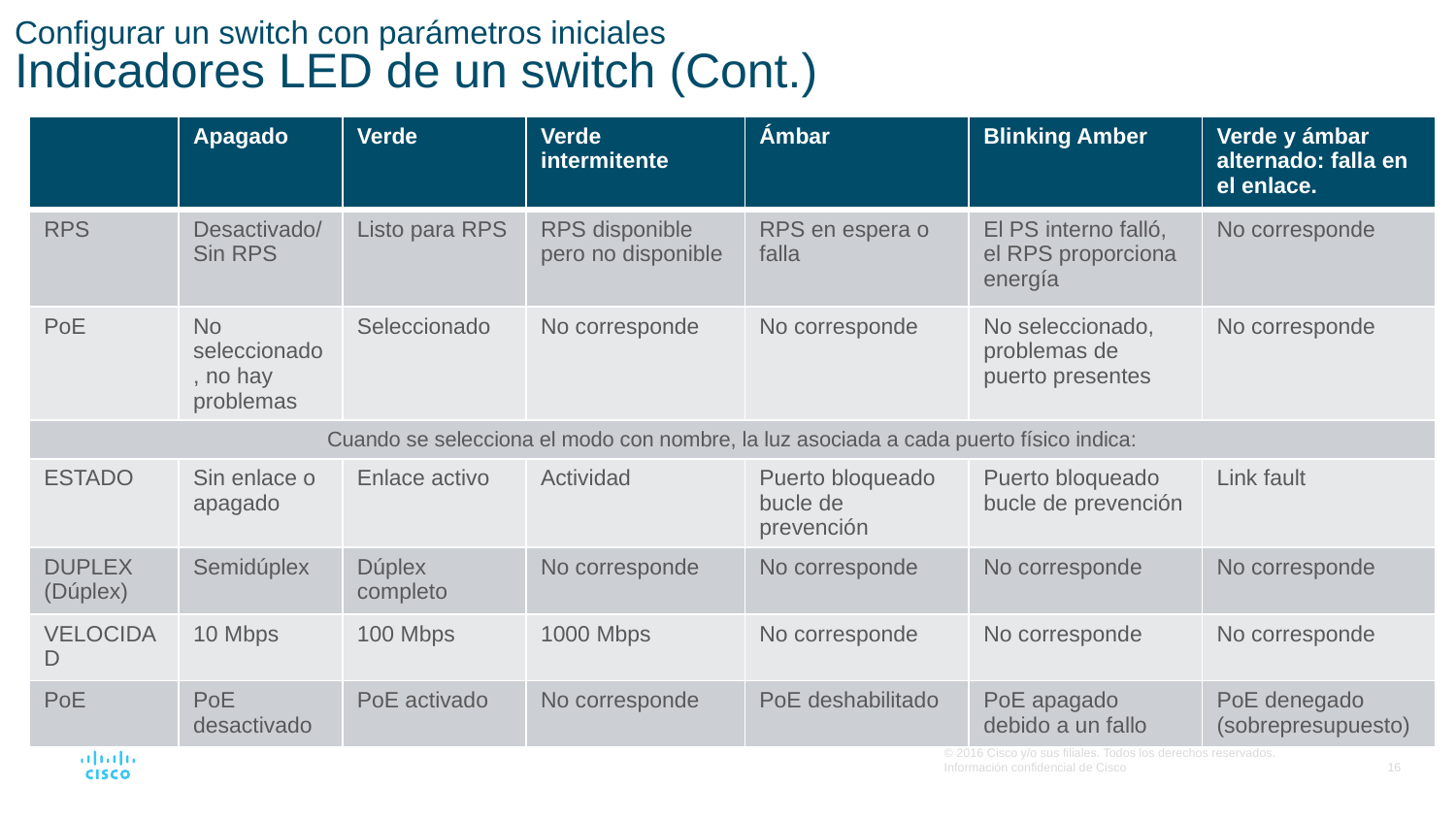

# Configurar un switch con parámetros iniciales Indicadores LED de un switch (Cont.)
|  | Apagado | Verde | Verde intermitente | Ámbar | Blinking Amber | Verde y ámbar alternado: falla en el enlace. |
| --- | --- | --- | --- | --- | --- | --- |
| RPS | Desactivado/Sin RPS | Listo para RPS | RPS disponible pero no disponible | RPS en espera o falla | El PS interno falló, el RPS proporciona energía | No corresponde |
| PoE | No seleccionado, no hay problemas | Seleccionado | No corresponde | No corresponde | No seleccionado, problemas de puerto presentes | No corresponde |
| Cuando se selecciona el modo con nombre, la luz asociada a cada puerto físico indica: |  |  |  |  |  |  |
| ESTADO | Sin enlace o apagado | Enlace activo | Actividad | Puerto bloqueado bucle de prevención | Puerto bloqueado bucle de prevención | Link fault |
| DUPLEX (Dúplex) | Semidúplex | Dúplex completo | No corresponde | No corresponde | No corresponde | No corresponde |
| VELOCIDAD | 10 Mbps | 100 Mbps | 1000 Mbps | No corresponde | No corresponde | No corresponde |
| PoE | PoE desactivado | PoE activado | No corresponde | PoE deshabilitado | PoE apagado debido a un fallo | PoE denegado (sobrepresupuesto) |